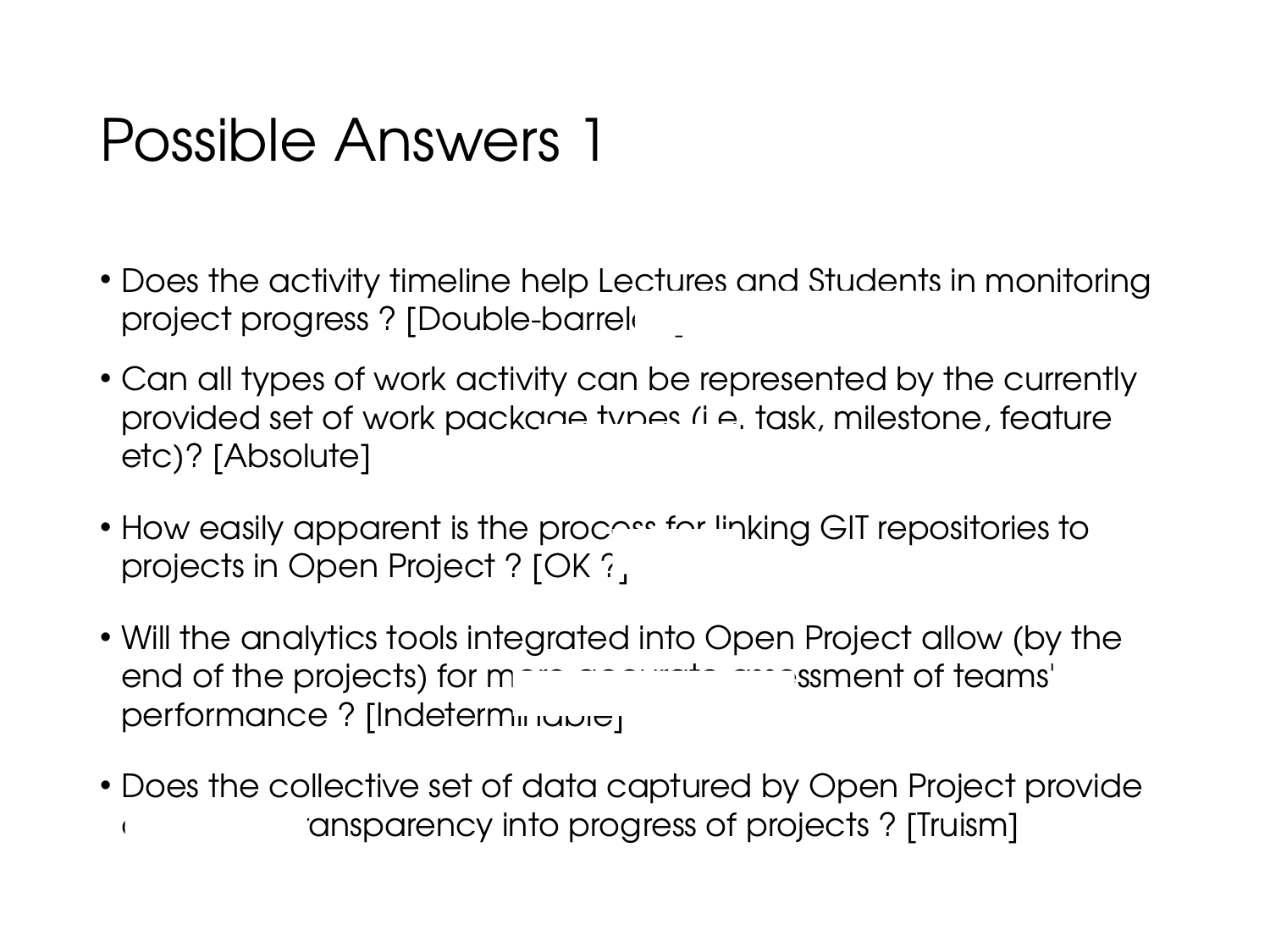

# Possible Answers 1
Does the activity timeline help Lectures and Students in monitoring project progress ? [Double-barreled]

Can all types of work activity can be represented by the currently provided set of work package types (i.e. task, milestone, feature etc)? [Absolute]

How easily apparent is the process for linking GIT repositories to projects in Open Project ? [OK ?]

Will the analytics tools integrated into Open Project allow (by the end of the projects) for more accurate assessment of teams' performance ? [Indeterminable]

Does the collective set of data captured by Open Project provide additional transparency into progress of projects ? [Truism]